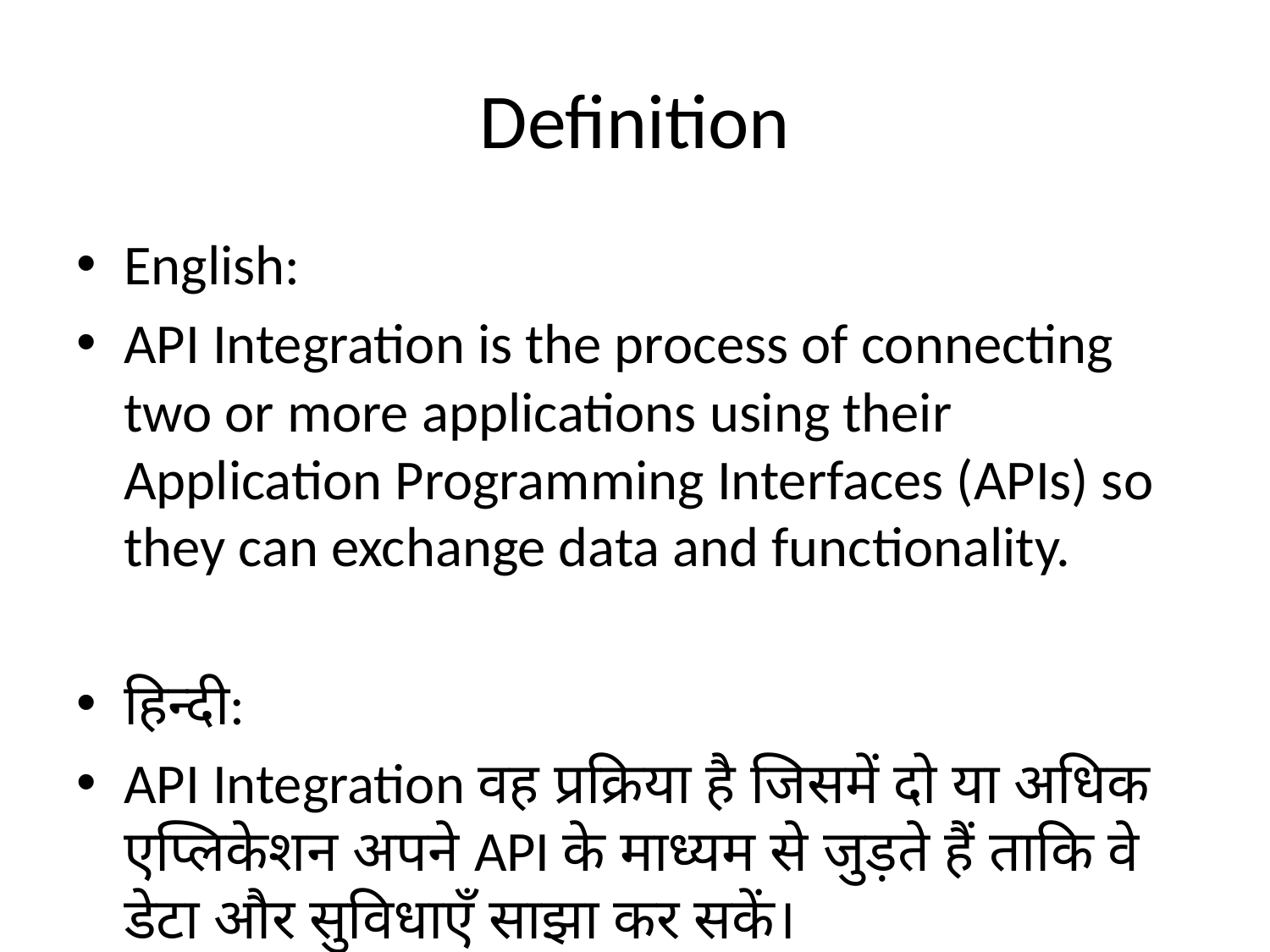

# Definition
English:
API Integration is the process of connecting two or more applications using their Application Programming Interfaces (APIs) so they can exchange data and functionality.

हिन्दी:
API Integration वह प्रक्रिया है जिसमें दो या अधिक एप्लिकेशन अपने API के माध्यम से जुड़ते हैं ताकि वे डेटा और सुविधाएँ साझा कर सकें।